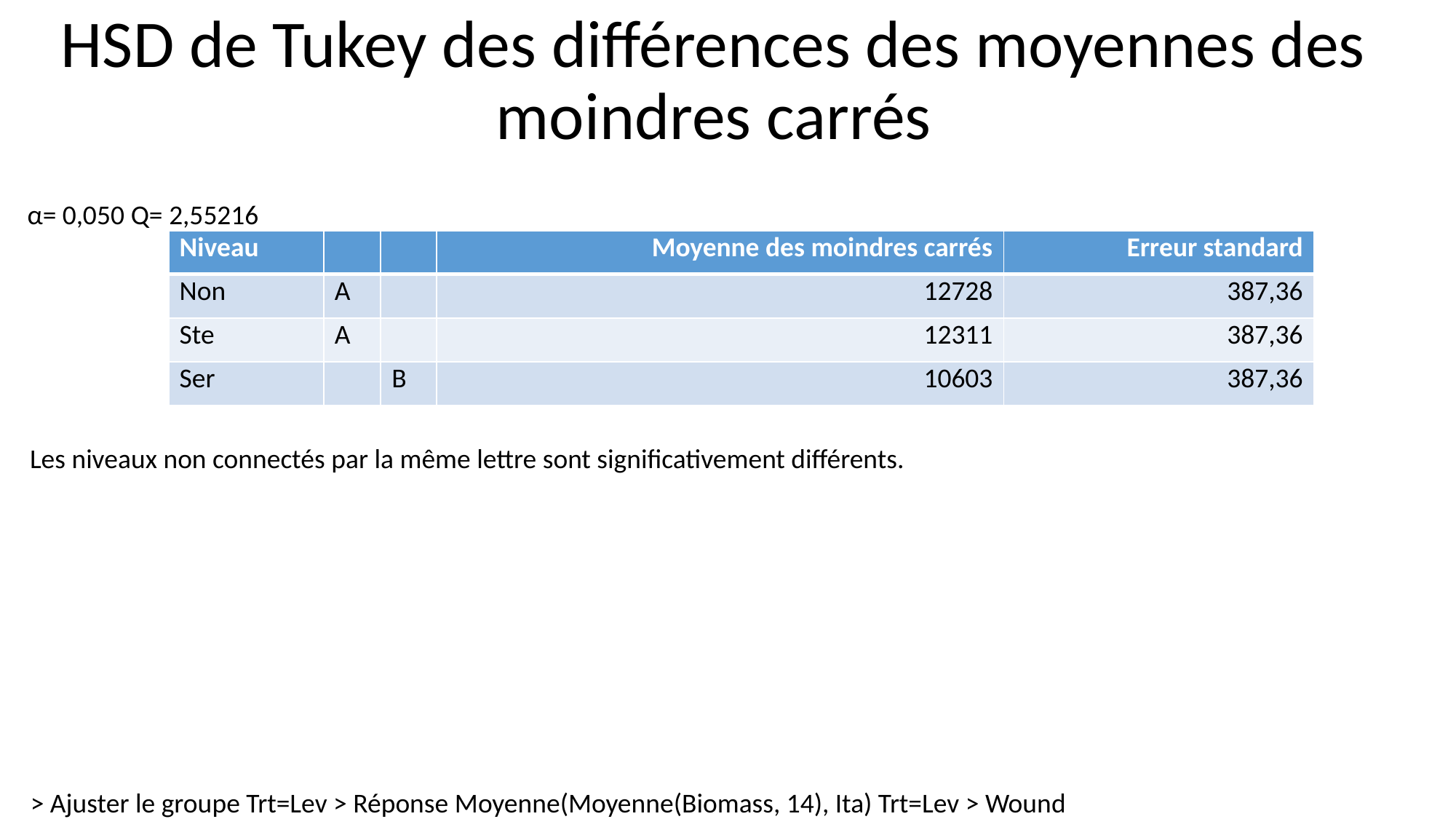

# HSD de Tukey des différences des moyennes des moindres carrés
α=
0,050
Q=
2,55216
| Niveau |  |  | Moyenne des moindres carrés | Erreur standard |
| --- | --- | --- | --- | --- |
| Non | A |  | 12728 | 387,36 |
| Ste | A |  | 12311 | 387,36 |
| Ser |  | B | 10603 | 387,36 |
Les niveaux non connectés par la même lettre sont significativement différents.
> Ajuster le groupe Trt=Lev > Réponse Moyenne(Moyenne(Biomass, 14), Ita) Trt=Lev > Wound